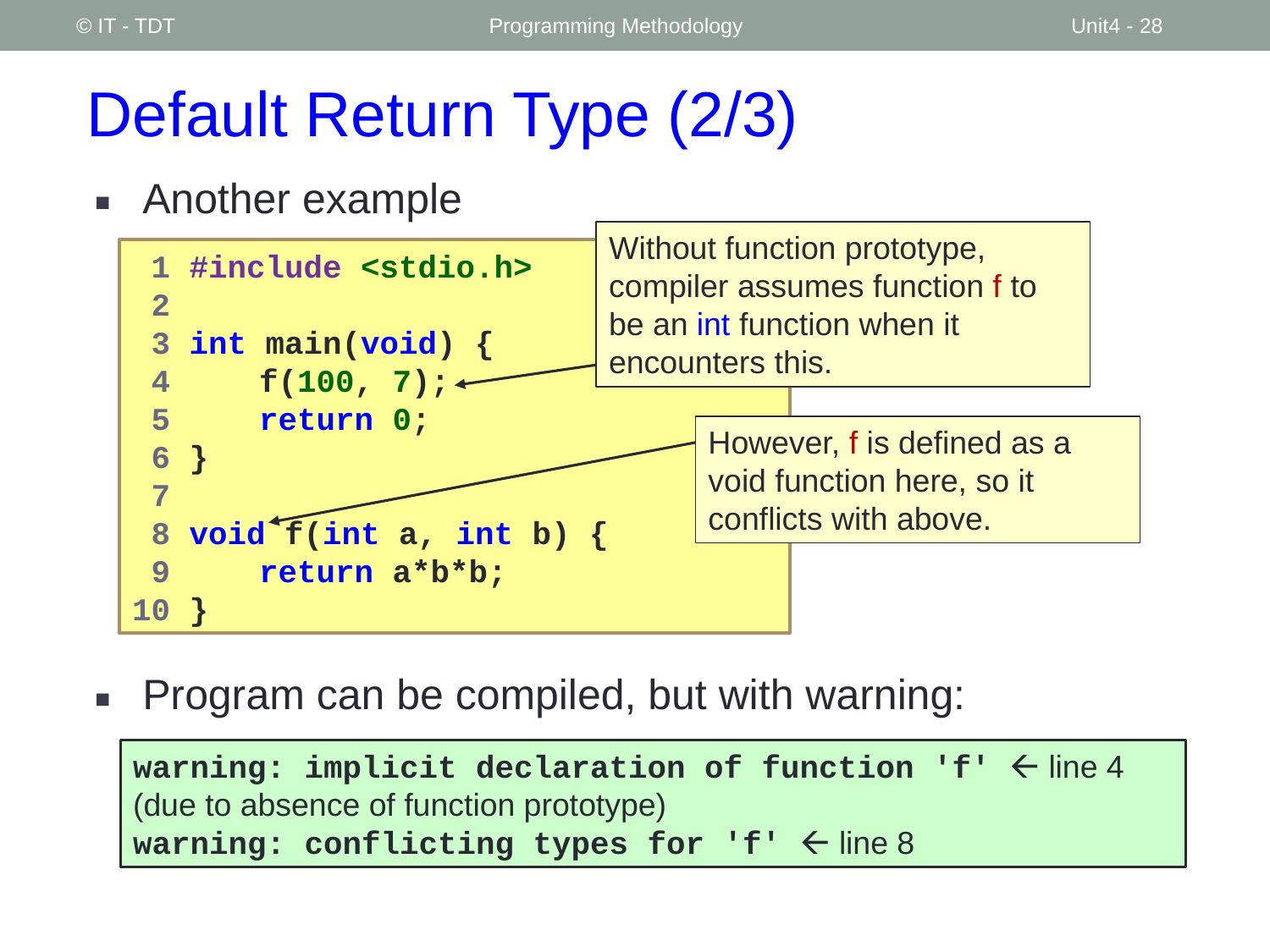

© IT - TDT
Programming Methodology
Unit4 - 28
# Default Return Type (2/3)
Another example
Without function prototype, compiler assumes function f to be an int function when it encounters this.
 1 #include <stdio.h>
 2
 3 int main(void) {
 4 	f(100, 7);
 5	return 0;
 6 }
 7
 8 void f(int a, int b) {
 9	return a*b*b;
10 }
However, f is defined as a void function here, so it conflicts with above.
Program can be compiled, but with warning:
warning: implicit declaration of function 'f' 🡨 line 4  (due to absence of function prototype)
warning: conflicting types for 'f' 🡨 line 8